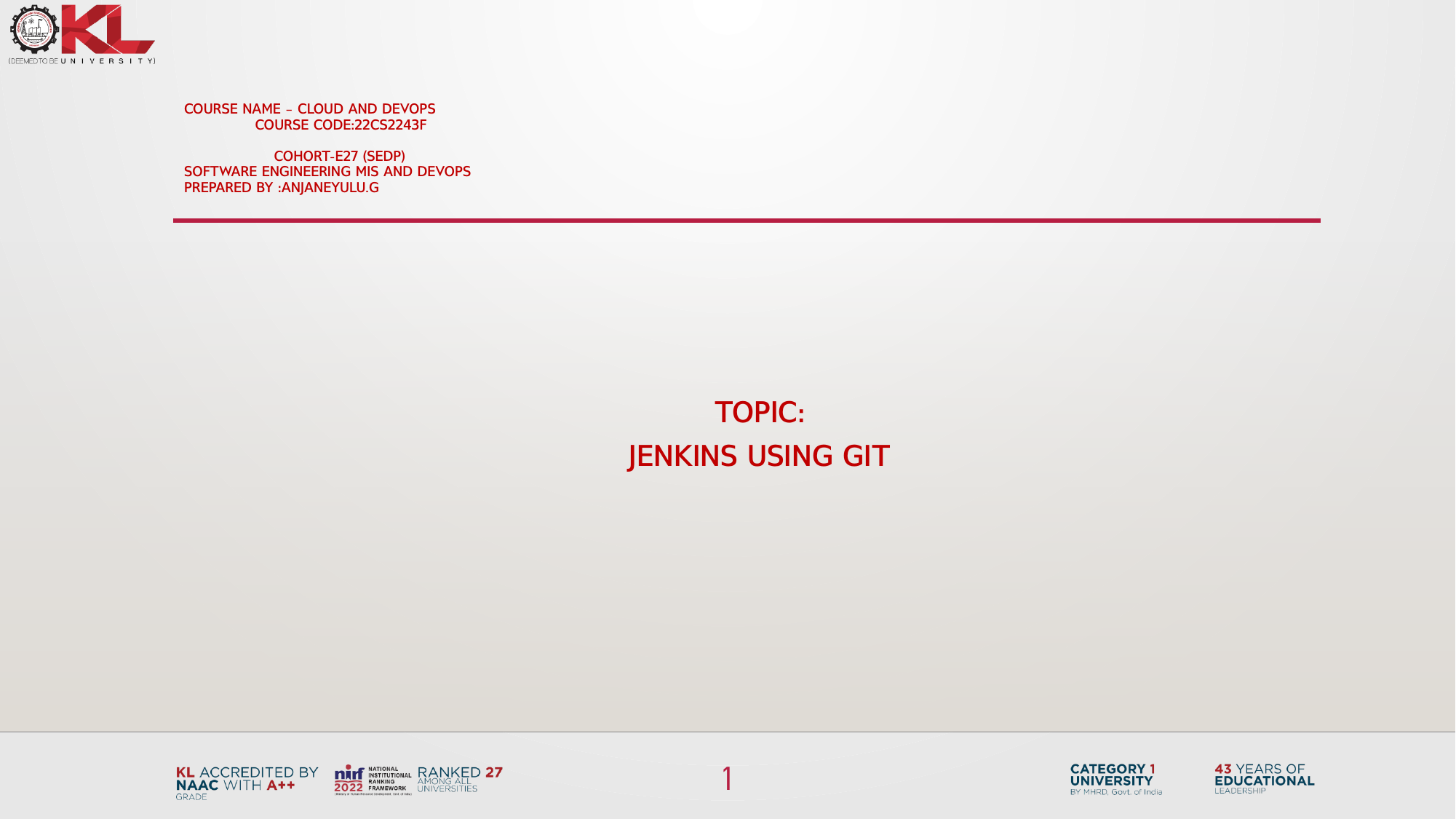

# COURSE NAME – Cloud and devops COURSE CODE:22CS2243F Cohort-E27 (SEDP) Software engineering mis and Devops prepared by :Anjaneyulu.g

TOPIC:
JENKINS USING GIT

1